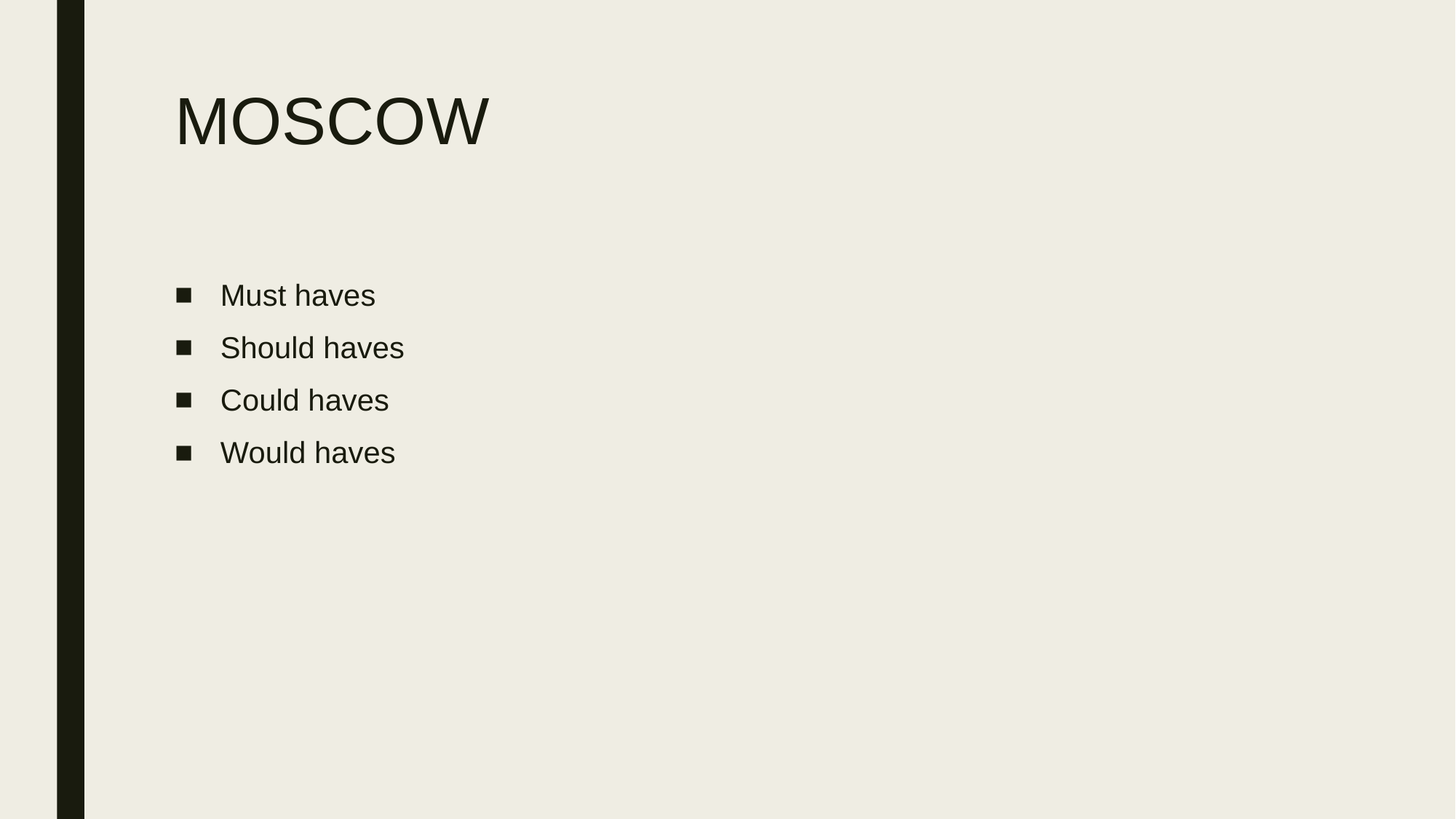

# MOSCOW
Must haves
Should haves
Could haves
Would haves